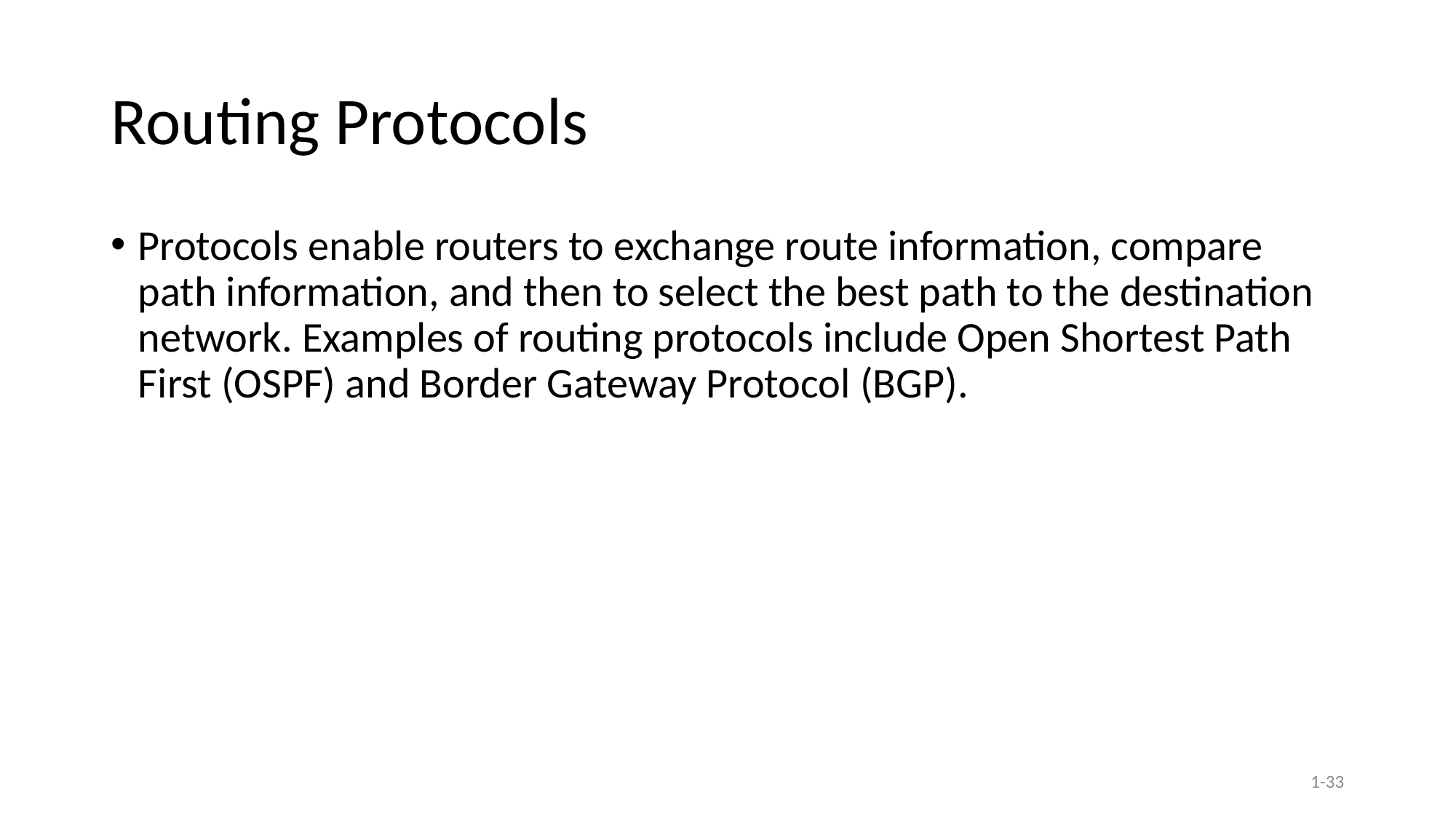

# Routing Protocols
Protocols enable routers to exchange route information, compare path information, and then to select the best path to the destination network. Examples of routing protocols include Open Shortest Path First (OSPF) and Border Gateway Protocol (BGP).
1-33